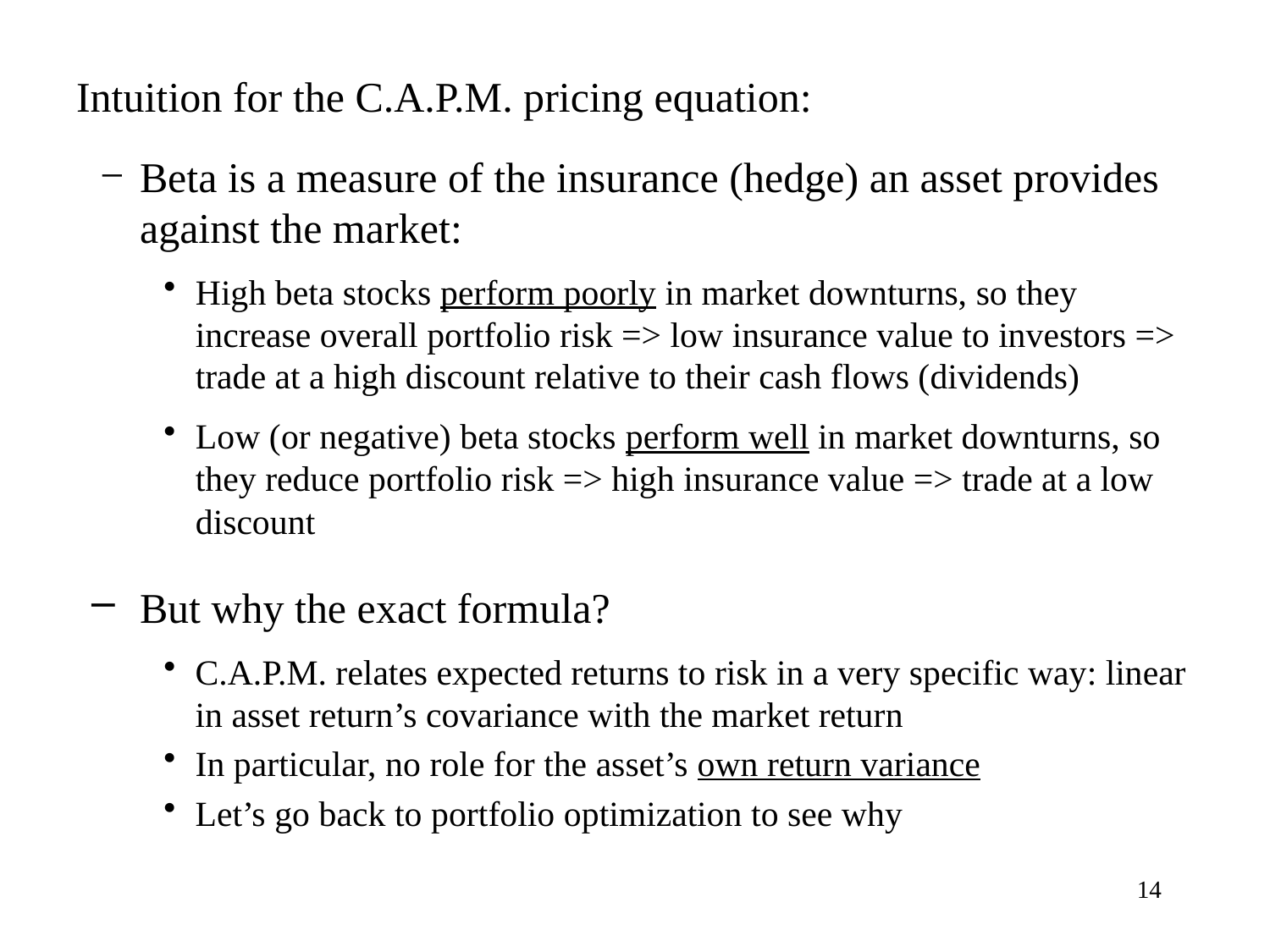

Intuition for the C.A.P.M. pricing equation:
Beta is a measure of the insurance (hedge) an asset provides against the market:
High beta stocks perform poorly in market downturns, so they increase overall portfolio risk => low insurance value to investors => trade at a high discount relative to their cash flows (dividends)
Low (or negative) beta stocks perform well in market downturns, so they reduce portfolio risk => high insurance value => trade at a low discount
But why the exact formula?
C.A.P.M. relates expected returns to risk in a very specific way: linear in asset return’s covariance with the market return
In particular, no role for the asset’s own return variance
Let’s go back to portfolio optimization to see why
14